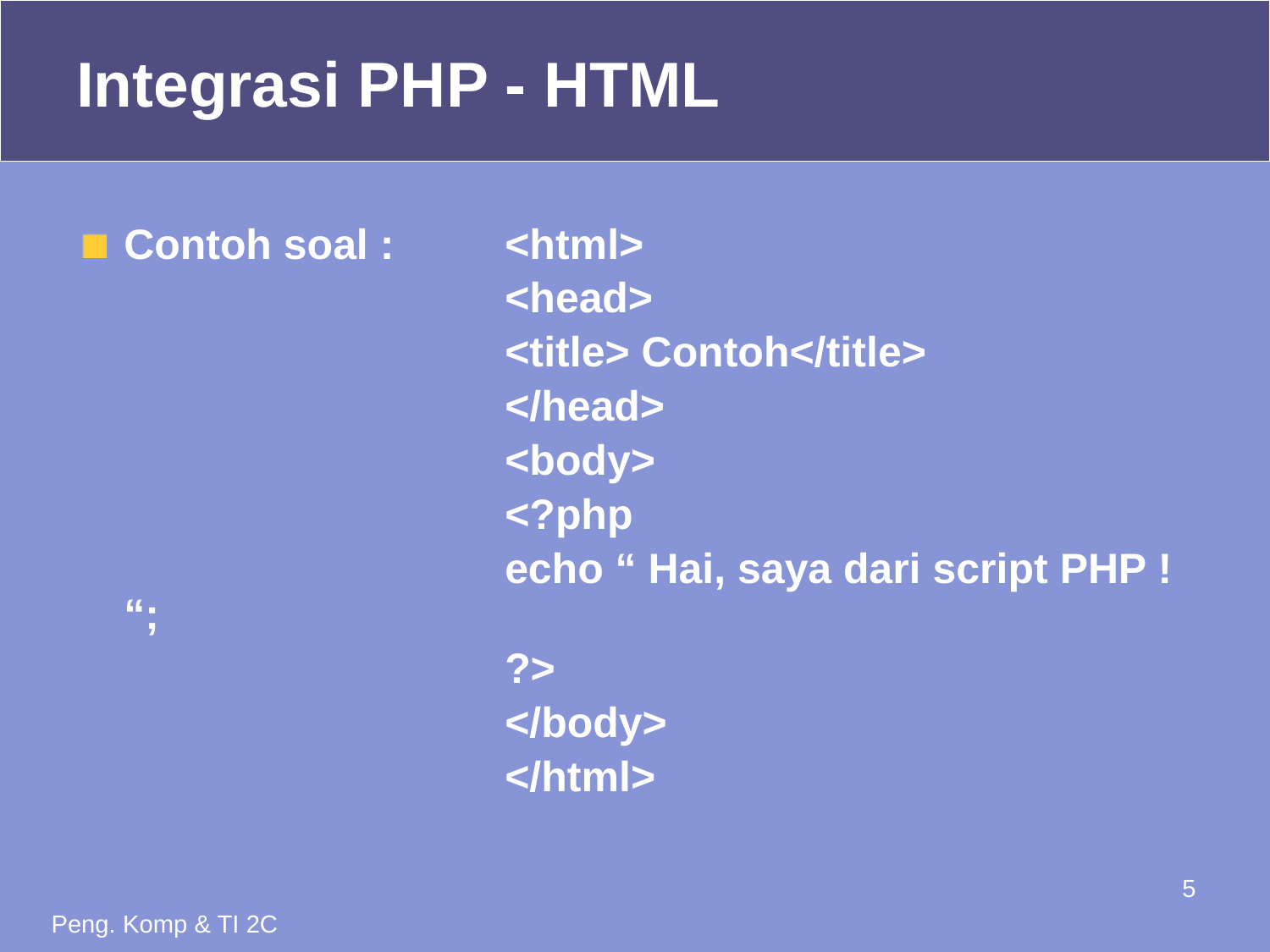

# Integrasi PHP - HTML
Contoh soal :   	<html>
				<head>
				<title> Contoh</title>
				</head>
				<body>
				<?php
				echo “ Hai, saya dari script PHP ! “;
				?>
				</body>
				</html>
5
Peng. Komp & TI 2C